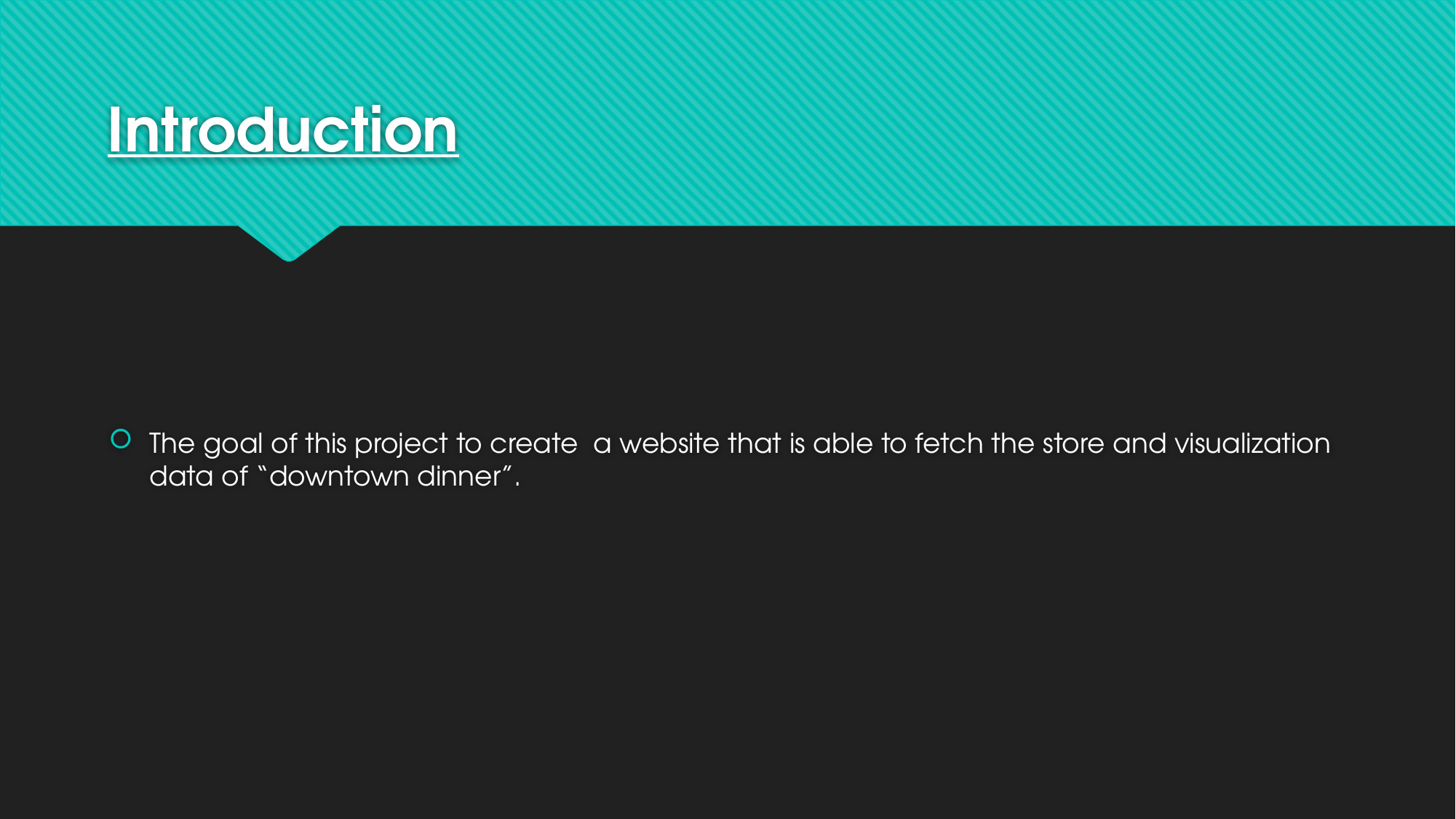

# Introduction
The goal of this project to create  a website that is able to fetch the store and visualization  data of “downtown dinner”.